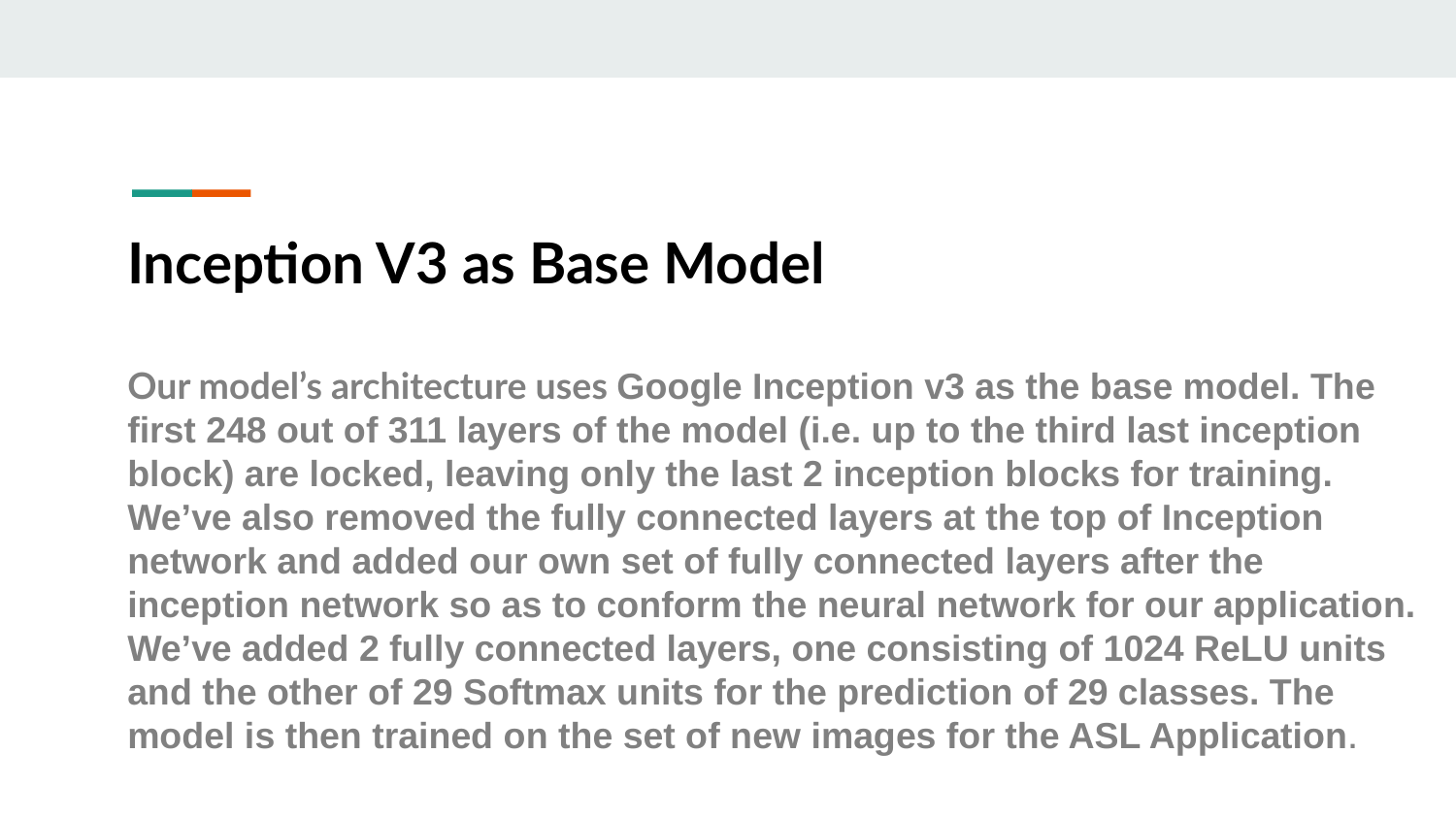

#
Inception V3 as Base Model
Our model’s architecture uses Google Inception v3 as the base model. The first 248 out of 311 layers of the model (i.e. up to the third last inception block) are locked, leaving only the last 2 inception blocks for training. We’ve also removed the fully connected layers at the top of Inception network and added our own set of fully connected layers after the inception network so as to conform the neural network for our application. We’ve added 2 fully connected layers, one consisting of 1024 ReLU units and the other of 29 Softmax units for the prediction of 29 classes. The model is then trained on the set of new images for the ASL Application.